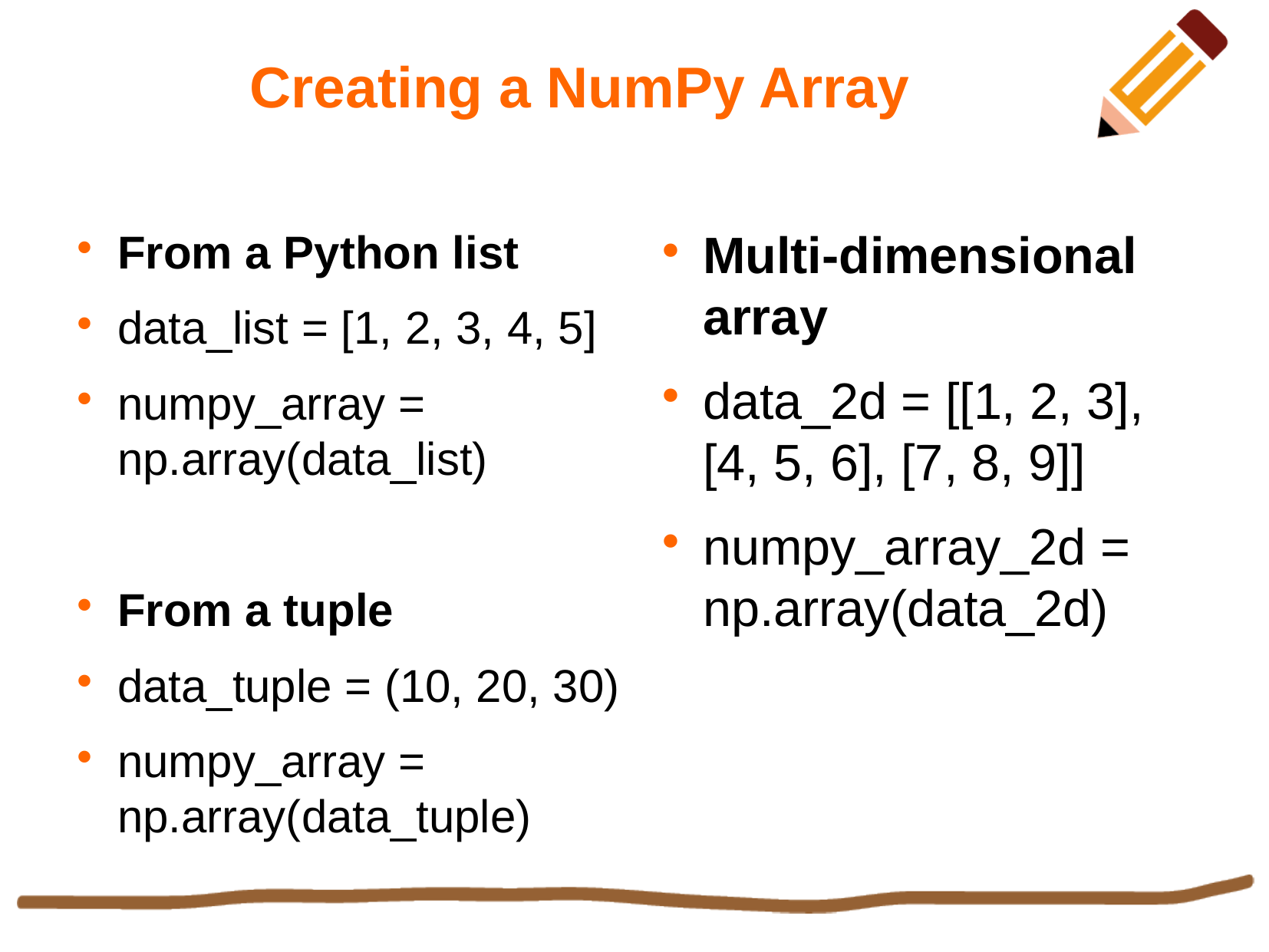

Creating a NumPy Array
From a Python list
data_list = [1, 2, 3, 4, 5]
numpy_array = np.array(data_list)

From a tuple
data_tuple = (10, 20, 30)
numpy_array = np.array(data_tuple)
Multi-dimensional array
data_2d = [[1, 2, 3], [4, 5, 6], [7, 8, 9]]
numpy_array_2d = np.array(data_2d)